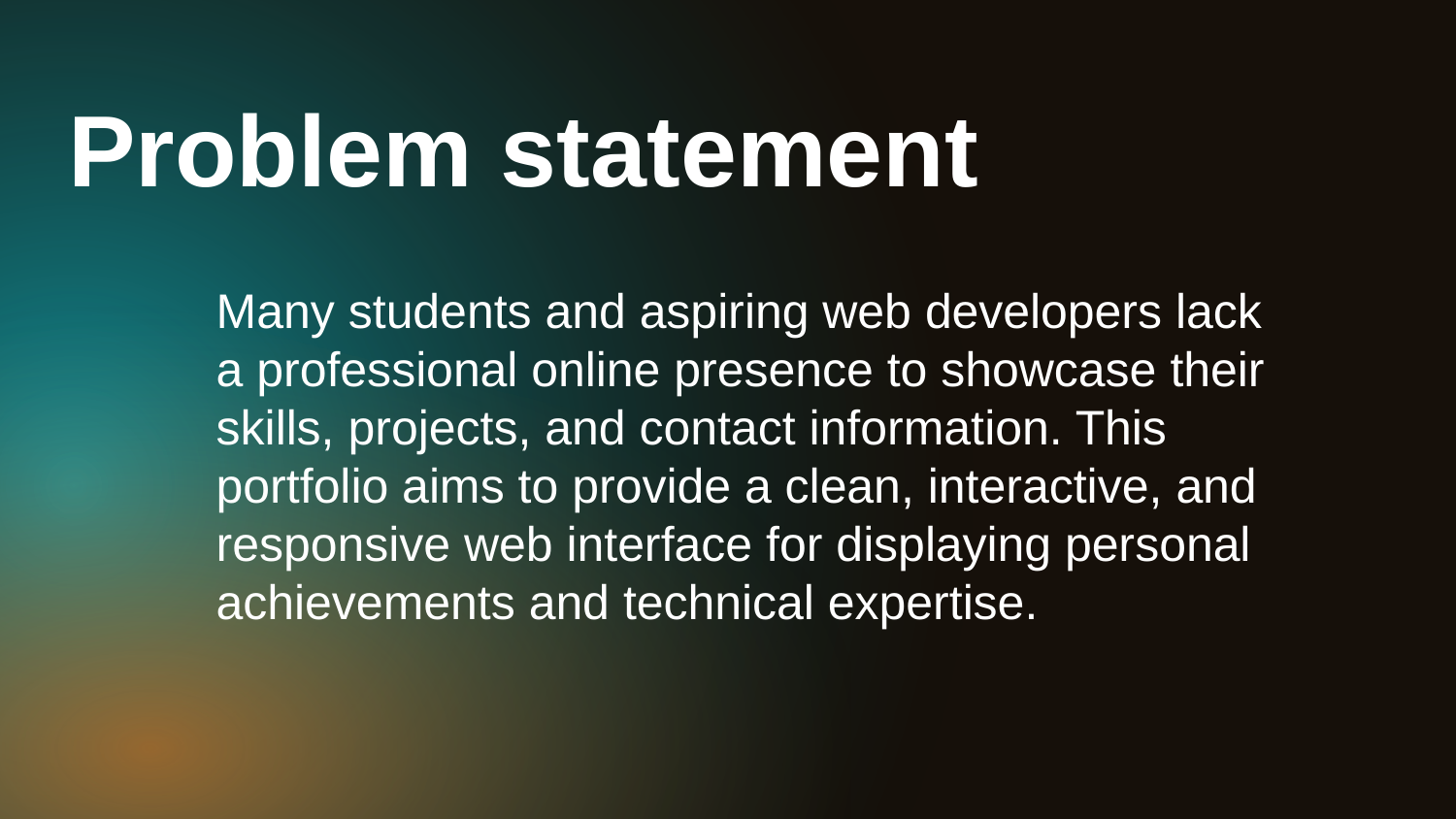

# Problem statement

Many students and aspiring web developers lack a professional online presence to showcase their skills, projects, and contact information. This portfolio aims to provide a clean, interactive, and responsive web interface for displaying personal achievements and technical expertise.